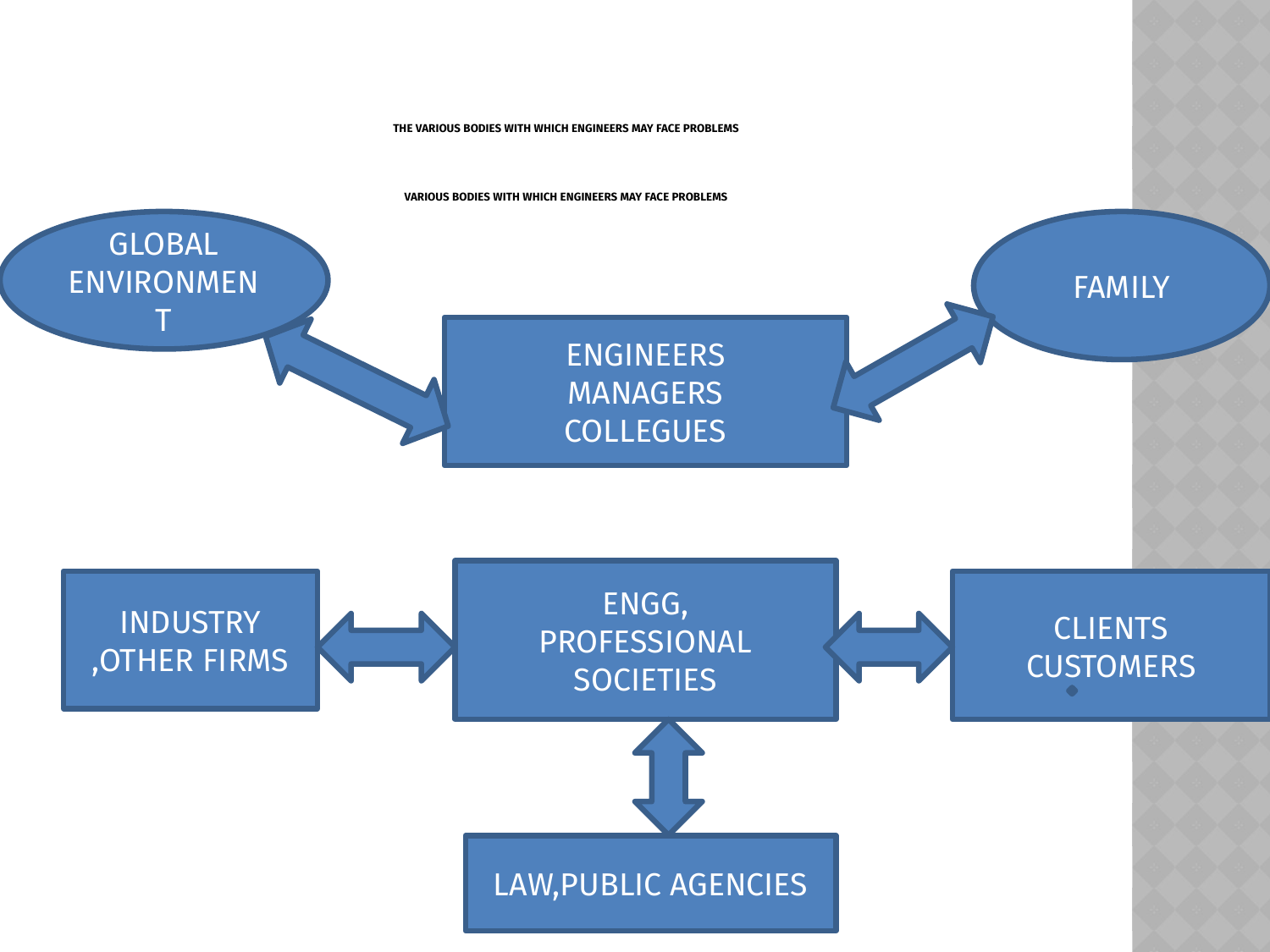

# THE VARIOUS BODIES WITH WHICH ENGINEERS MAY FACE PROBLEMS VARIOUS BODIES WITH WHICH ENGINEERS MAY FACE PROBLEMS
GLOBAL ENVIRONMENT
 W
FAMILY
ENGINEERS
MANAGERS
COLLEGUES

ENGG,
PROFESSIONAL SOCIETIES
INDUSTRY
,OTHER FIRMS
CLIENTS
CUSTOMERS

LAW,PUBLIC AGENCIES